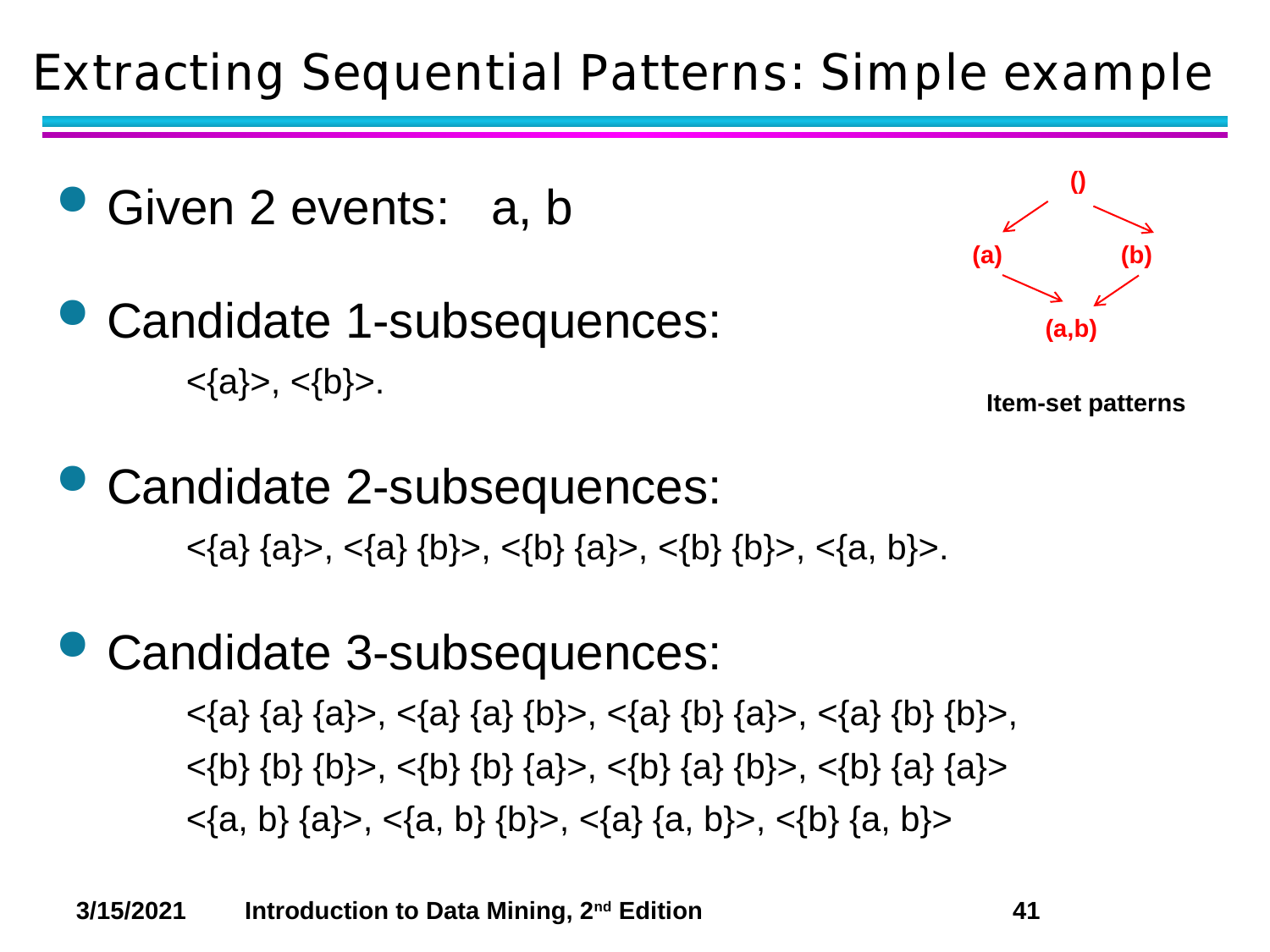

# Extracting Sequential Patterns: Simple example
()
(a)
(b)
(a,b)
Given 2 events:   a, b

Candidate 1-subsequences:
<{a}>, <{b}>.

Candidate 2-subsequences:
<{a} {a}>, <{a} {b}>, <{b} {a}>, <{b} {b}>, <{a, b}>.

Candidate 3-subsequences:
<{a} {a} {a}>, <{a} {a} {b}>, <{a} {b} {a}>, <{a} {b} {b}>,
<{b} {b} {b}>, <{b} {b} {a}>, <{b} {a} {b}>, <{b} {a} {a}>
<{a, b} {a}>, <{a, b} {b}>, <{a} {a, b}>, <{b} {a, b}>
Item-set patterns